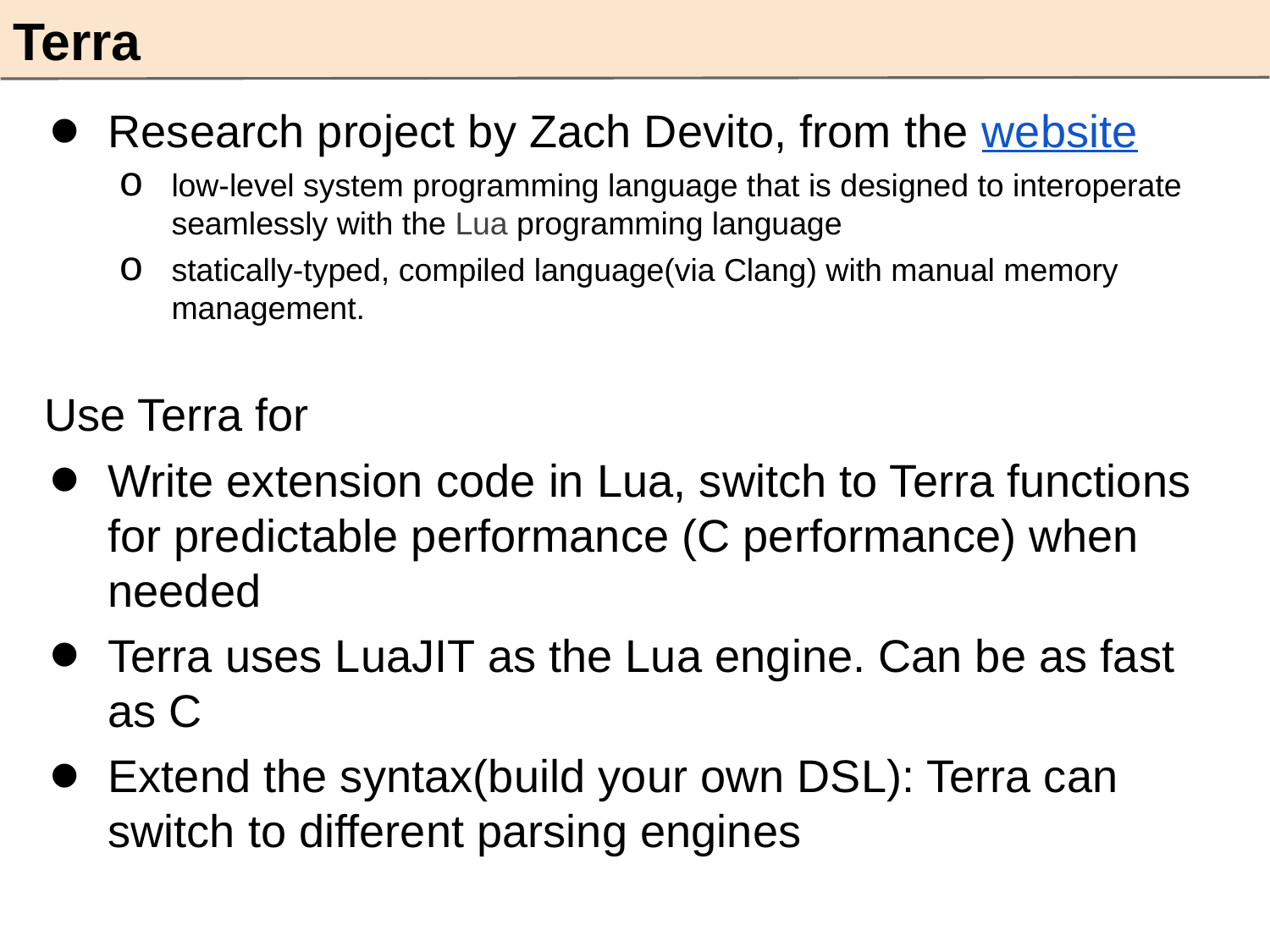

Terra
Research project by Zach Devito, from the website
low-level system programming language that is designed to interoperate seamlessly with the Lua programming language
statically-typed, compiled language(via Clang) with manual memory management.

Use Terra for
Write extension code in Lua, switch to Terra functions for predictable performance (C performance) when needed
Terra uses LuaJIT as the Lua engine. Can be as fast as C
Extend the syntax(build your own DSL): Terra can switch to different parsing engines